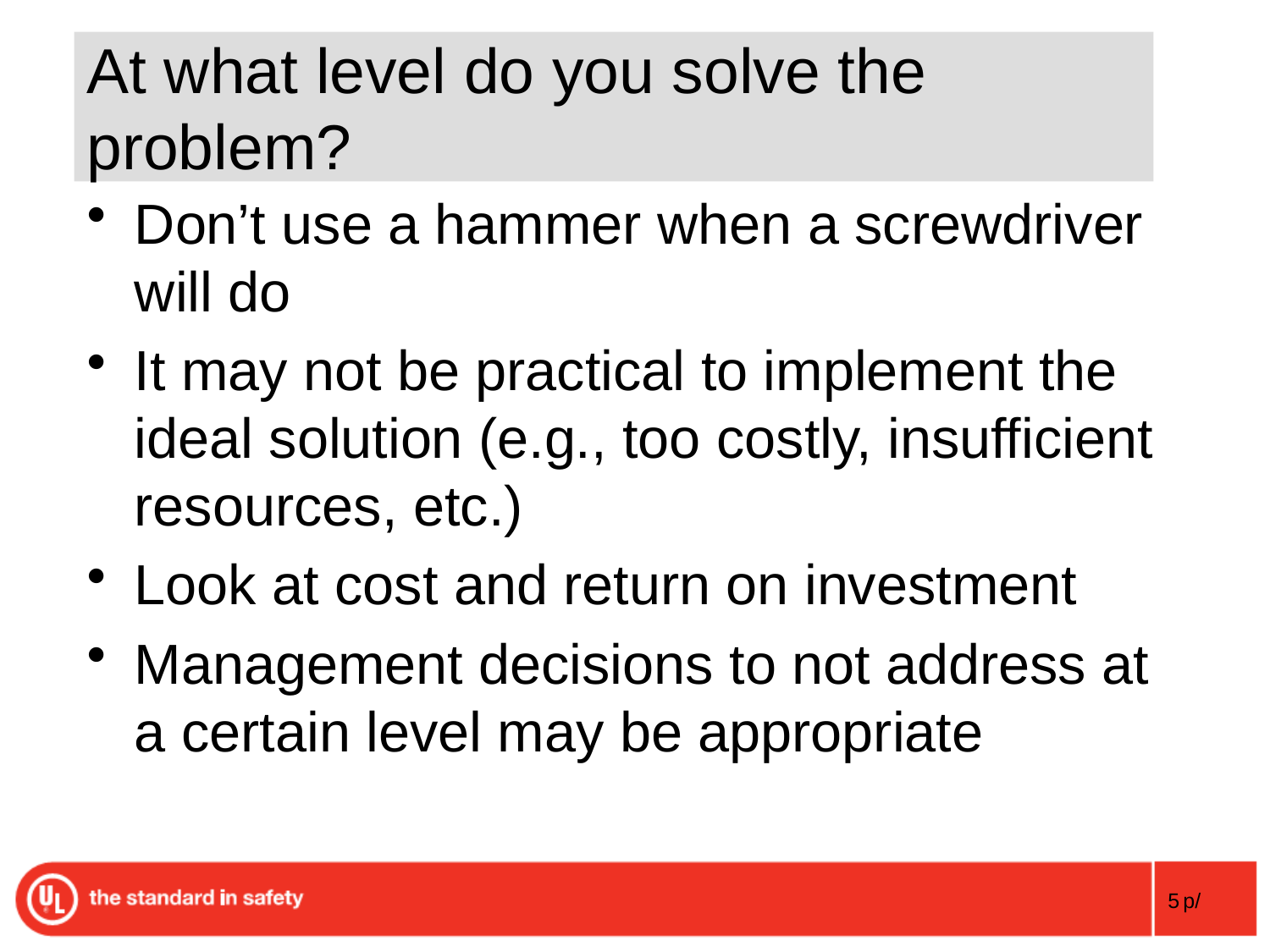

# At what level do you solve the problem?
Don’t use a hammer when a screwdriver will do
It may not be practical to implement the ideal solution (e.g., too costly, insufficient resources, etc.)
Look at cost and return on investment
Management decisions to not address at a certain level may be appropriate